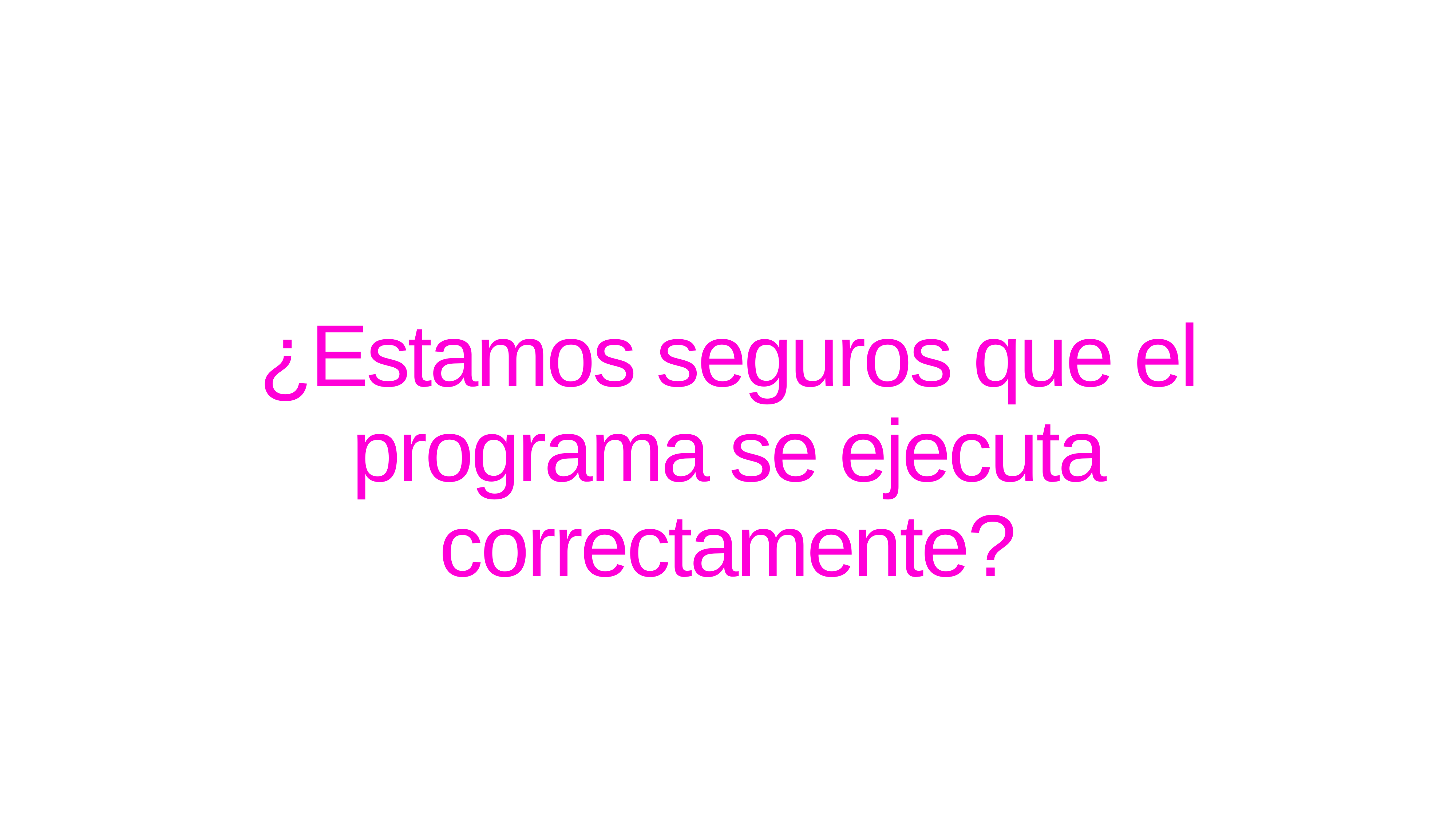

# ¿Estamos seguros que el programa se ejecuta correctamente?